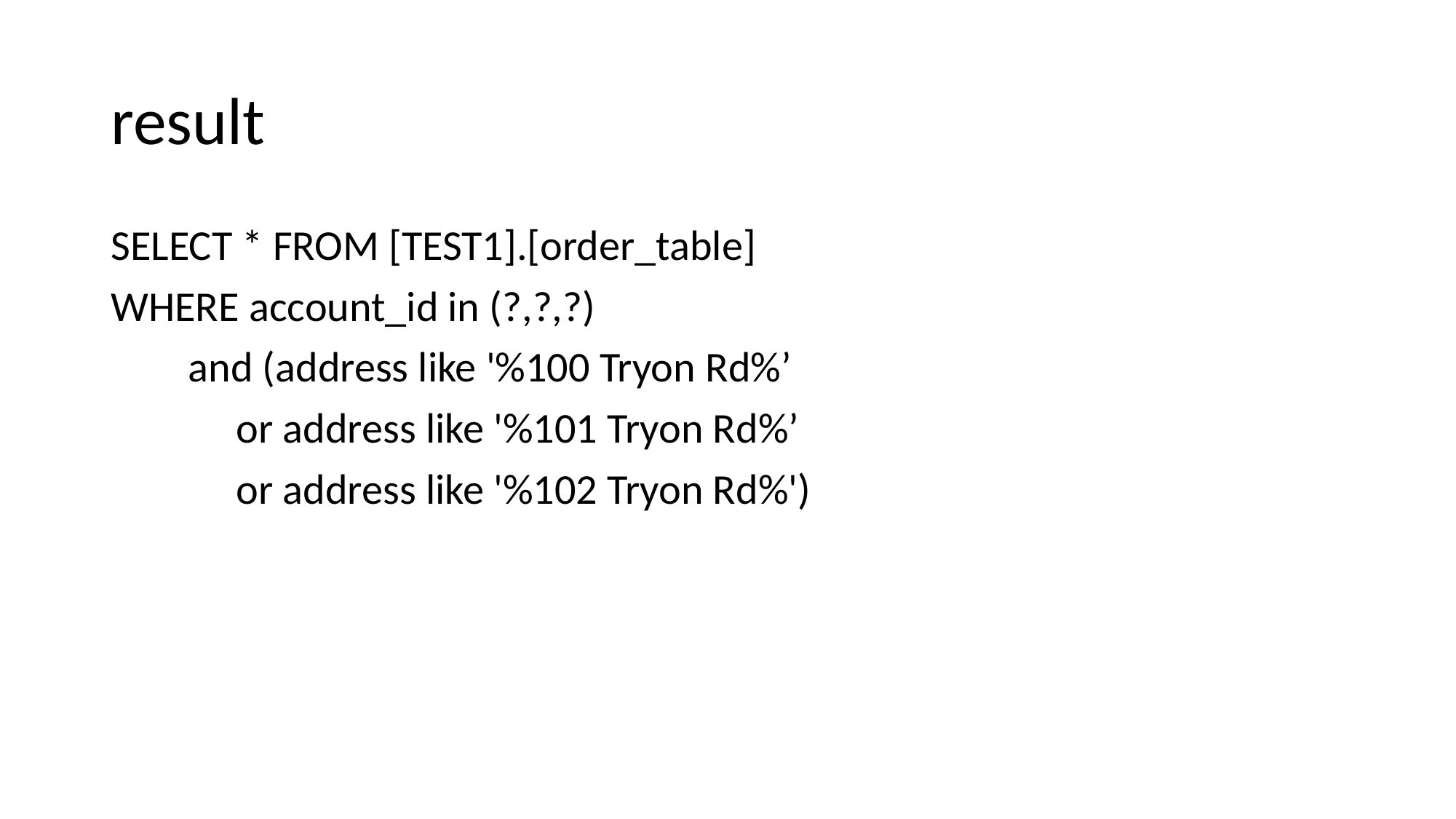

# result
SELECT * FROM [TEST1].[order_table]
WHERE account_id in (?,?,?)
        and (address like '%100 Tryon Rd%’
             or address like '%101 Tryon Rd%’
             or address like '%102 Tryon Rd%')